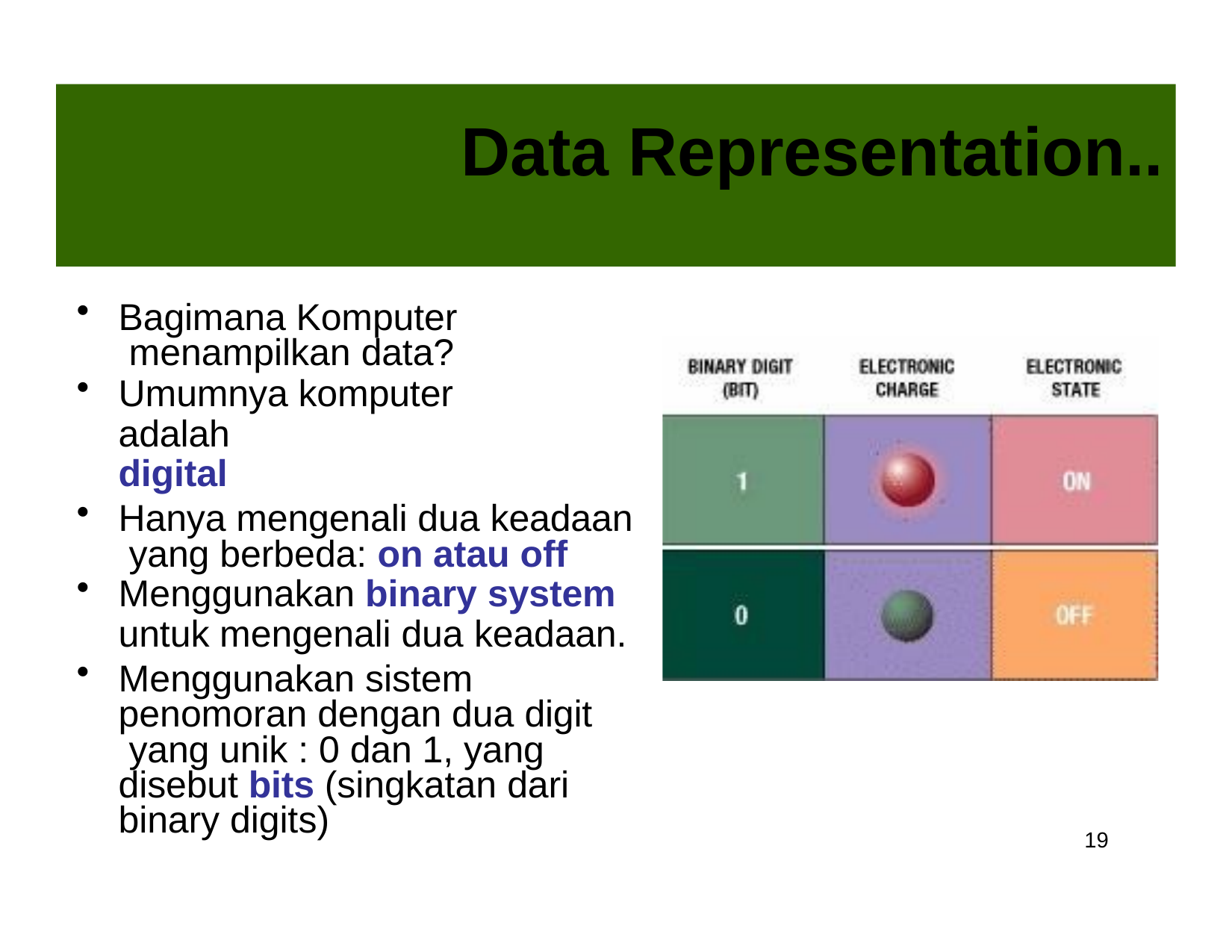

# Data Representation..
Bagimana Komputer  menampilkan data?
Umumnya komputer adalah
digital
Hanya mengenali dua keadaan  yang berbeda: on atau off
Menggunakan binary system
untuk mengenali dua keadaan.
Menggunakan sistem  penomoran dengan dua digit  yang unik : 0 dan 1, yang  disebut bits (singkatan dari  binary digits)

19